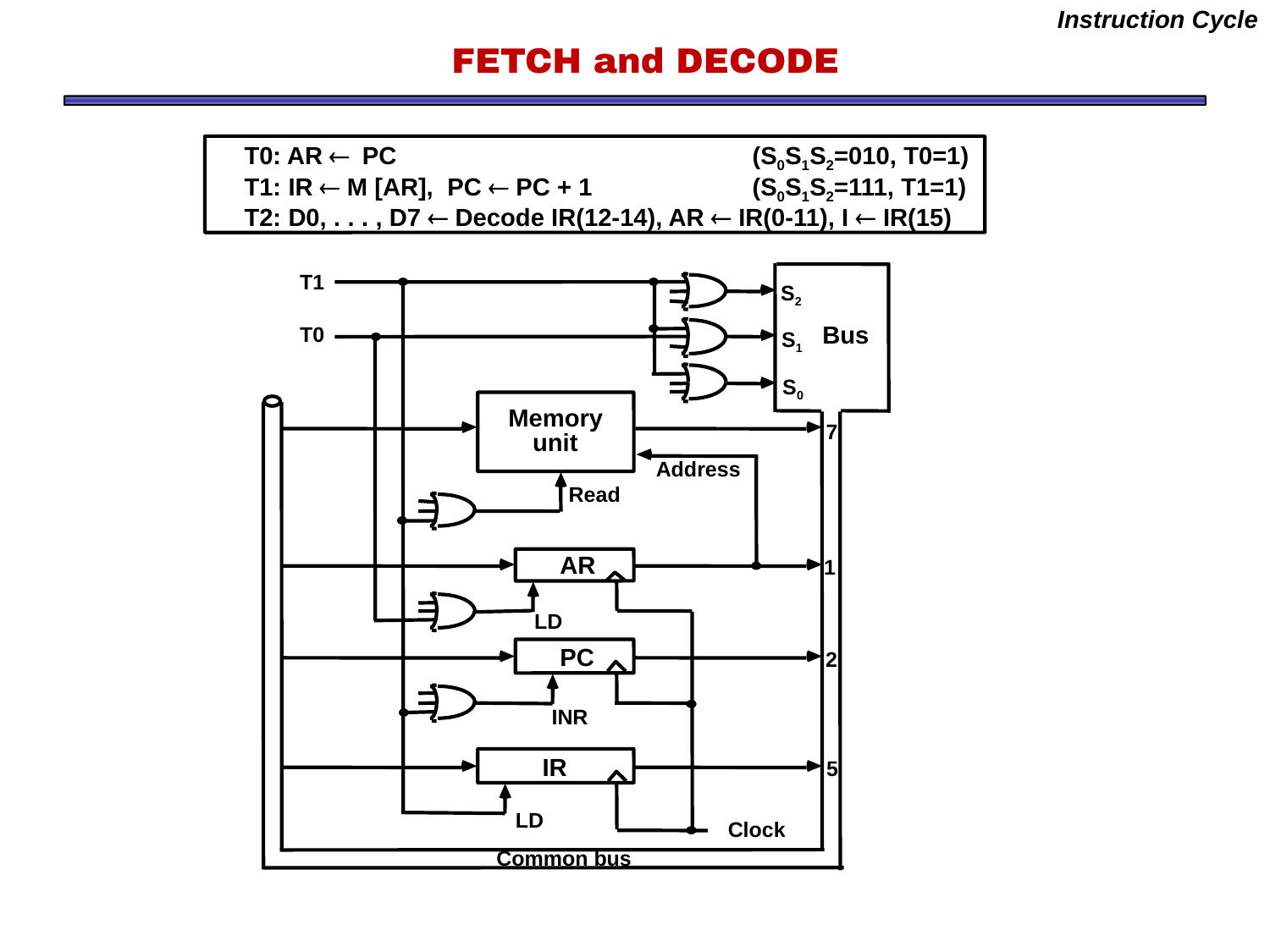

Instruction Cycle
# FETCH and DECODE

T0: AR ← PC  			(S0S1S2=010, T0=1)
T1: IR ← M [AR],  PC ← PC + 1   		(S0S1S2=111, T1=1)
T2: D0, . . . , D7 ← Decode IR(12-14), AR ← IR(0-11), I ← IR(15)

T1
S2

Bus
T0

S1

S0

Memory

7

unit

Address

Read

AR

1

LD

PC

2

INR

IR

5

LD

Clock

Common bus